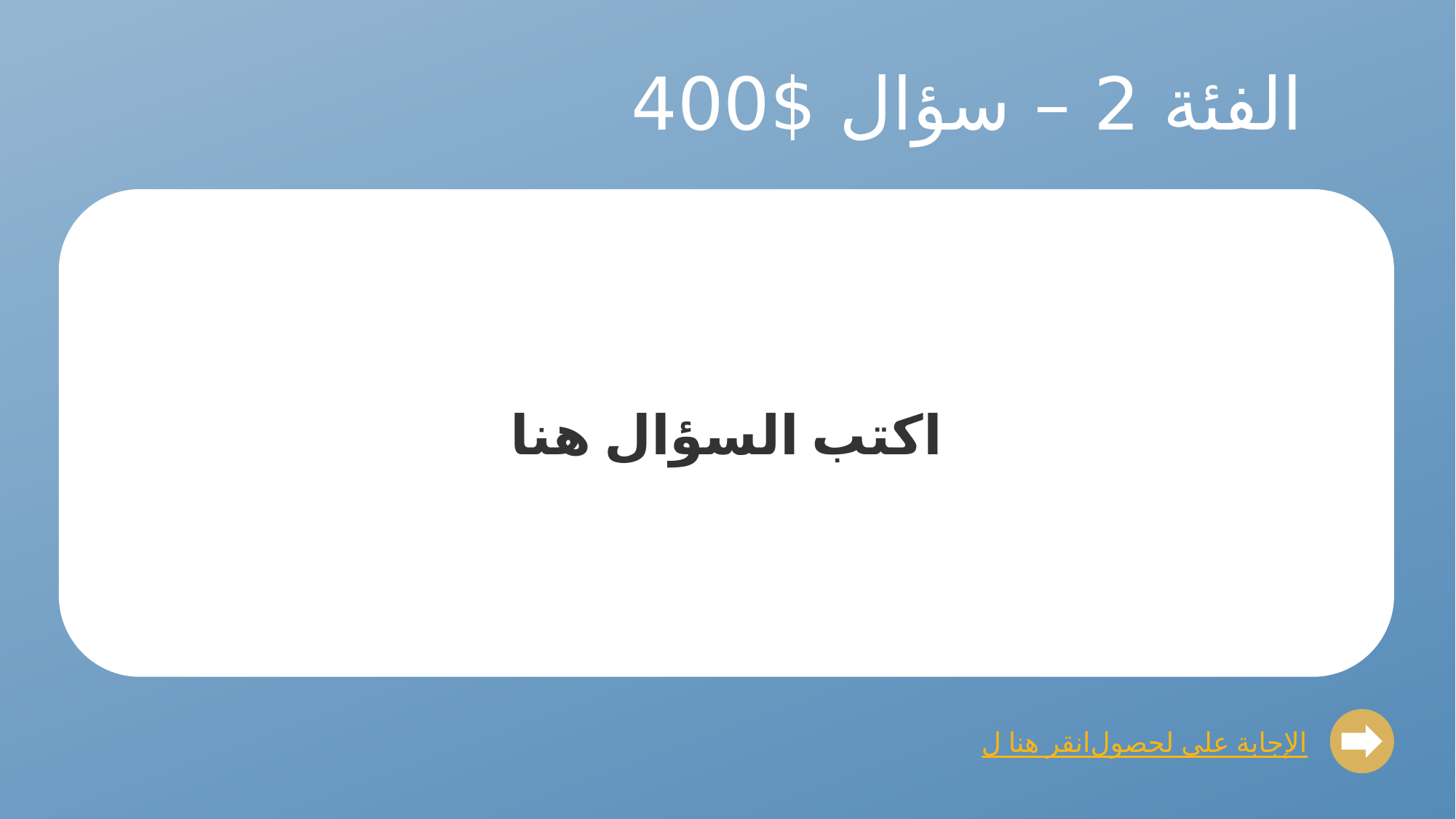

# الفئة 2 – سؤال $400
اكتب السؤال هنا

انقر هنا للحصول على الإجابة